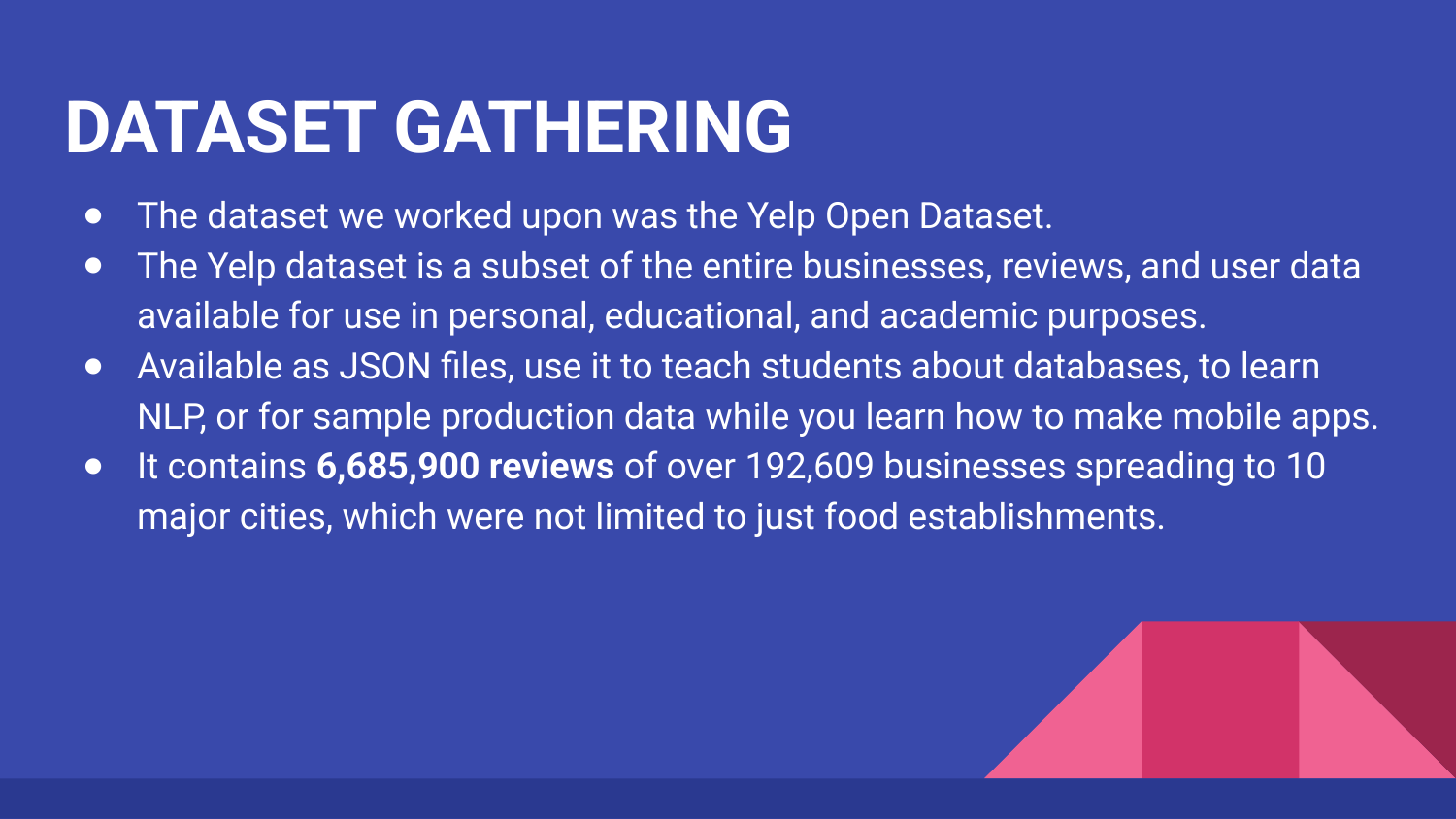

# DATASET GATHERING
The dataset we worked upon was the Yelp Open Dataset.
The Yelp dataset is a subset of the entire businesses, reviews, and user data available for use in personal, educational, and academic purposes.
Available as JSON files, use it to teach students about databases, to learn NLP, or for sample production data while you learn how to make mobile apps.
It contains 6,685,900 reviews of over 192,609 businesses spreading to 10 major cities, which were not limited to just food establishments.